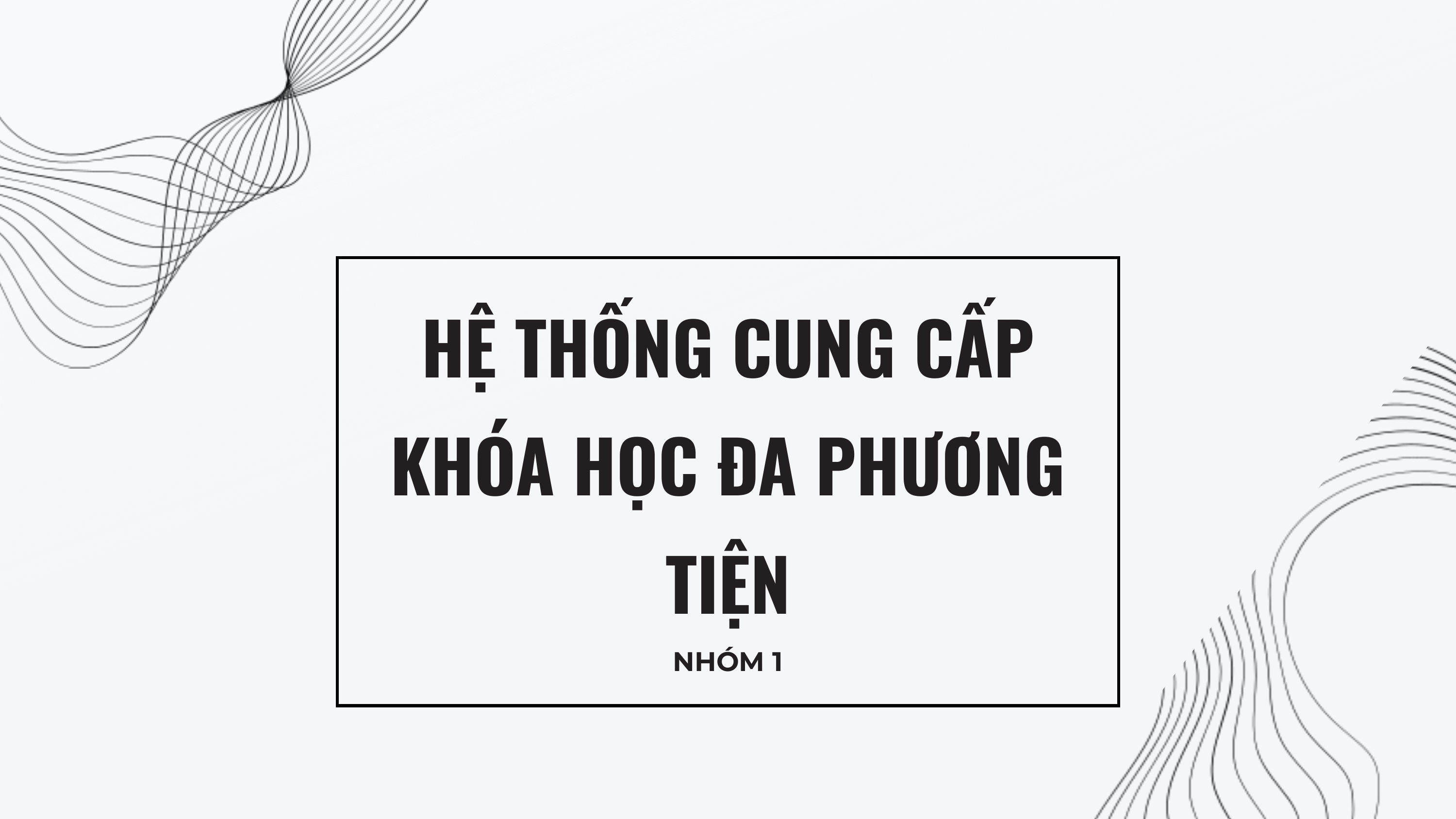

HỆ THỐNG CUNG CẤP KHÓA HỌC ĐA PHƯƠNG TIỆN

NHÓM 1